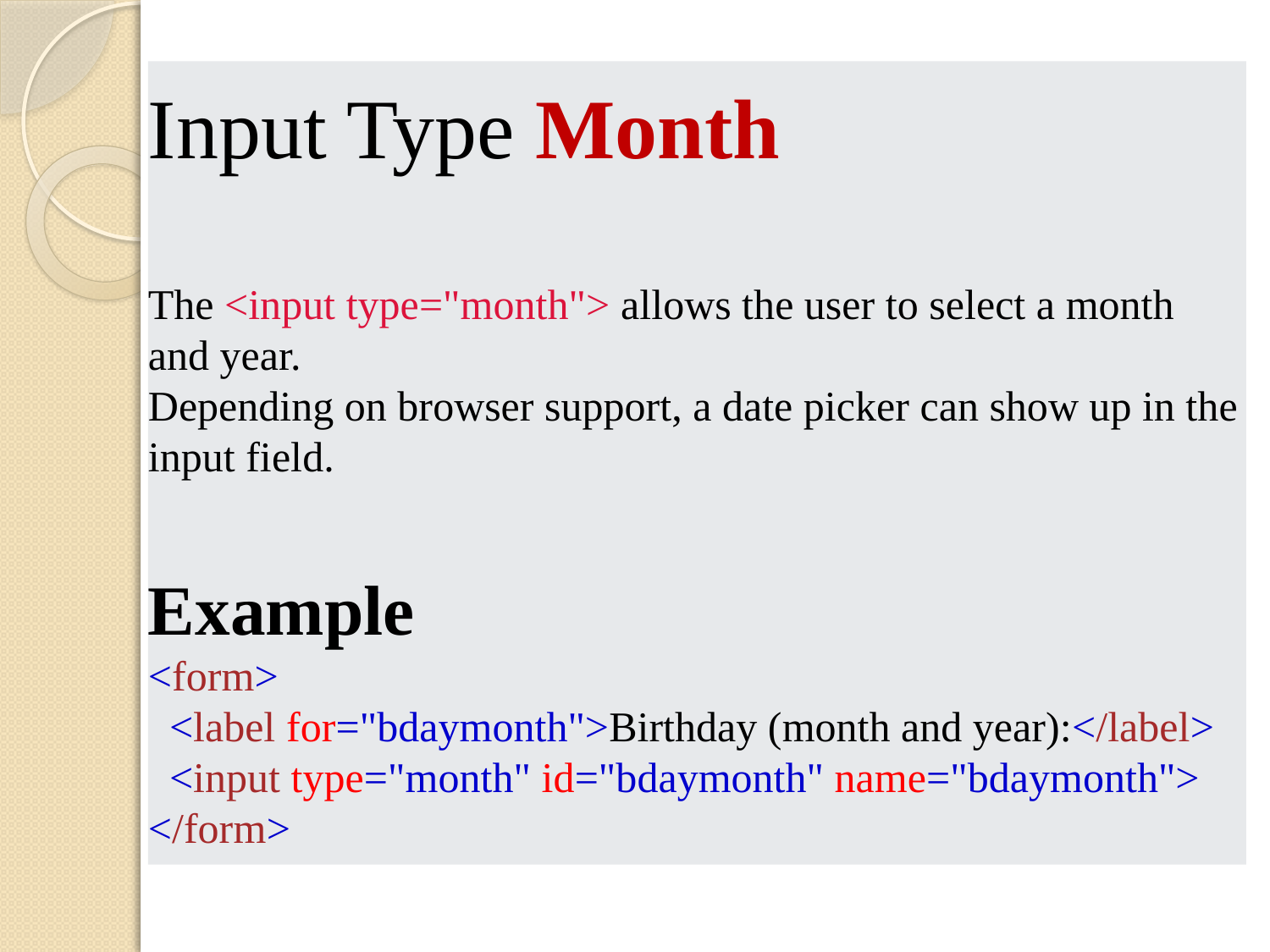

Input Type Month

The <input type="month"> allows the user to select a month and year.
Depending on browser support, a date picker can show up in the input field.

Example
<form>
  <label for="bdaymonth">Birthday (month and year):</label>
  <input type="month" id="bdaymonth" name="bdaymonth">
</form>